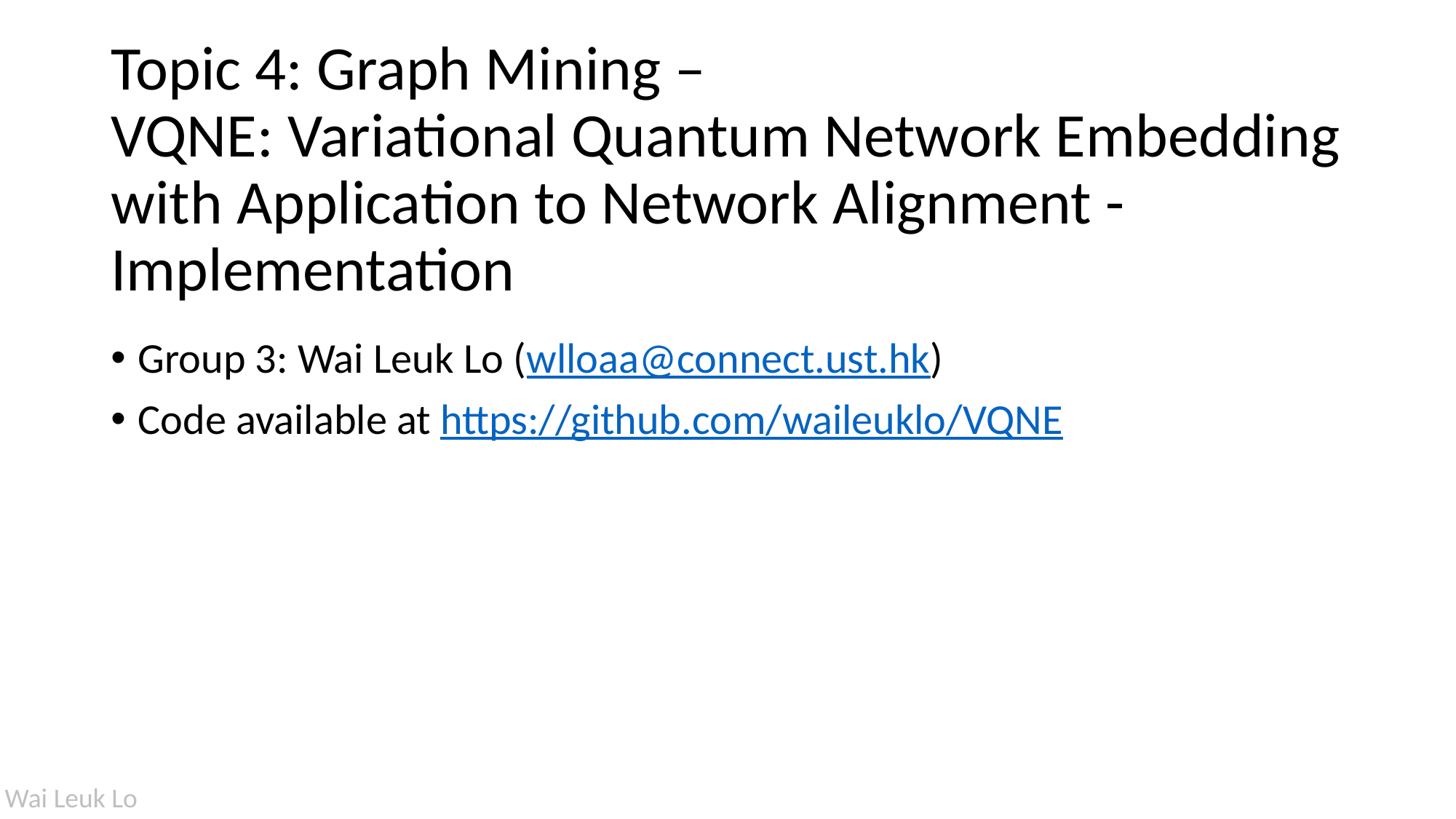

# Topic 4: Graph Mining – VQNE: Variational Quantum Network Embedding with Application to Network Alignment - Implementation
Group 3: Wai Leuk Lo (wlloaa@connect.ust.hk)
Code available at https://github.com/waileuklo/VQNE
Wai Leuk Lo